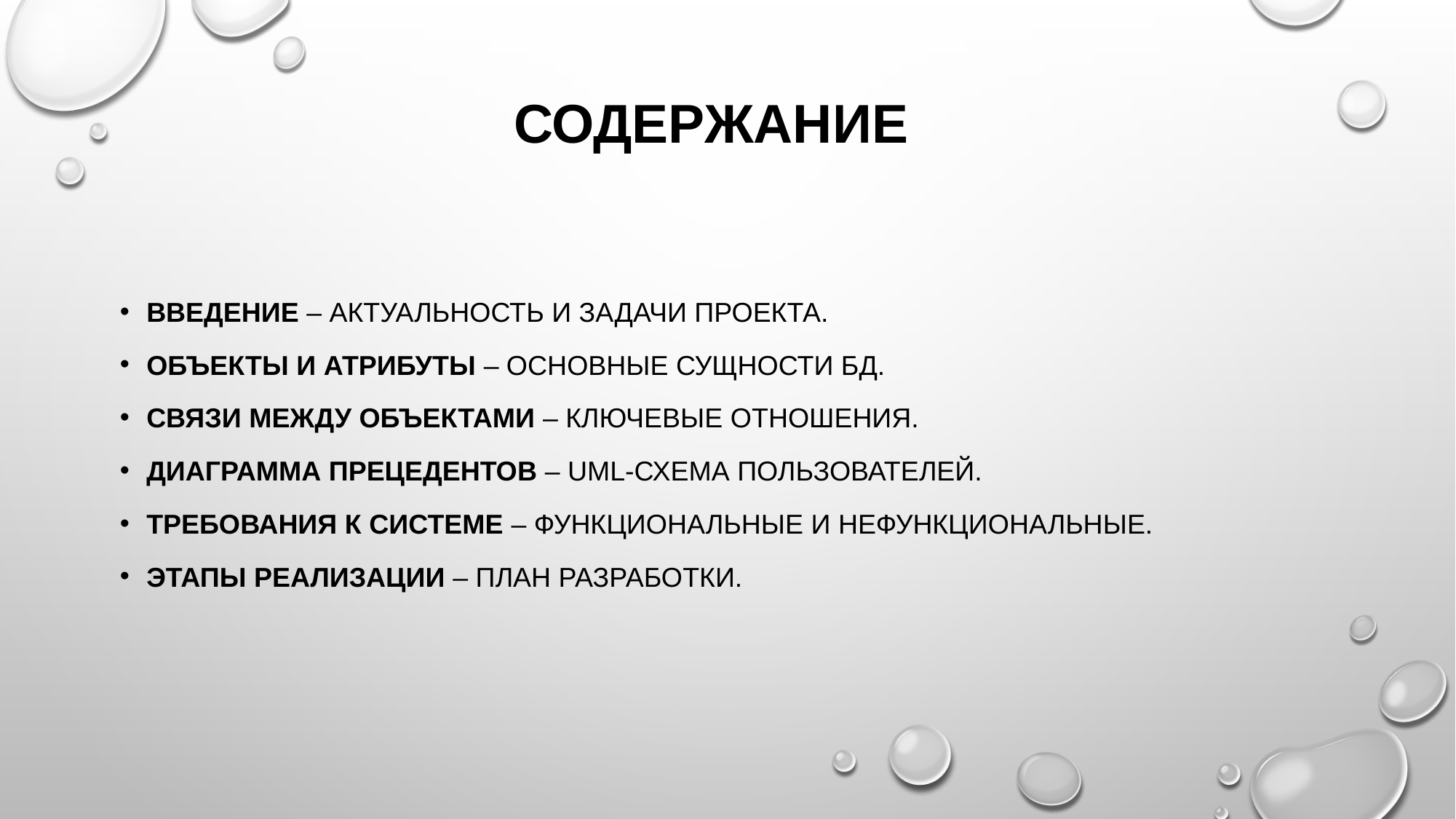

# Содержание
Введение – Актуальность и задачи проекта.
Объекты и атрибуты – Основные сущности БД.
Связи между объектами – Ключевые отношения.
Диаграмма прецедентов – UML-схема пользователей.
Требования к системе – Функциональные и нефункциональные.
Этапы реализации – План разработки.